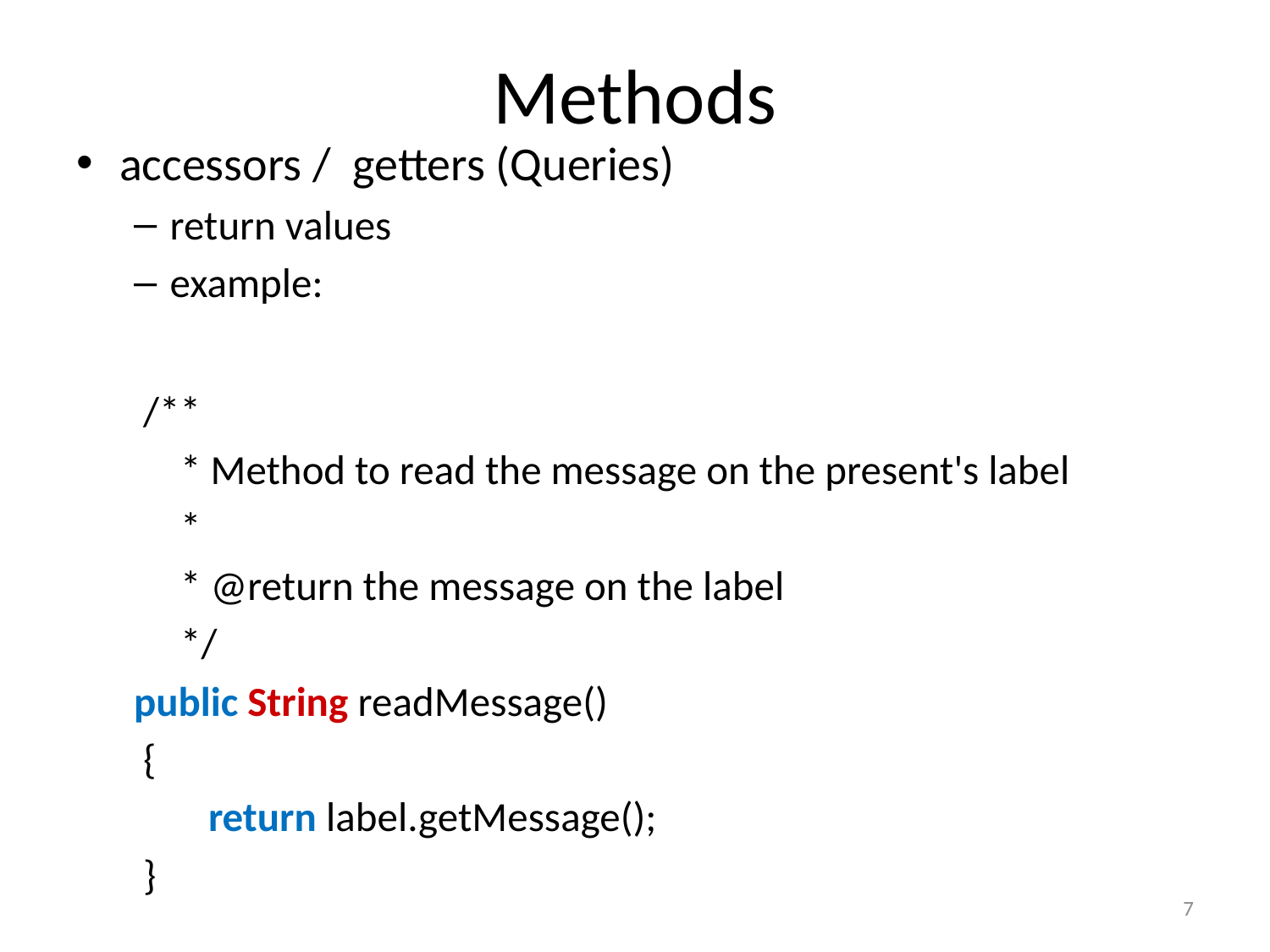

# Methods
accessors /  getters (Queries)
return values
example:

 /**
     * Method to read the message on the present's label
     *
     * @return the message on the label
     */
public String readMessage()
 {
        return label.getMessage();
 }
7